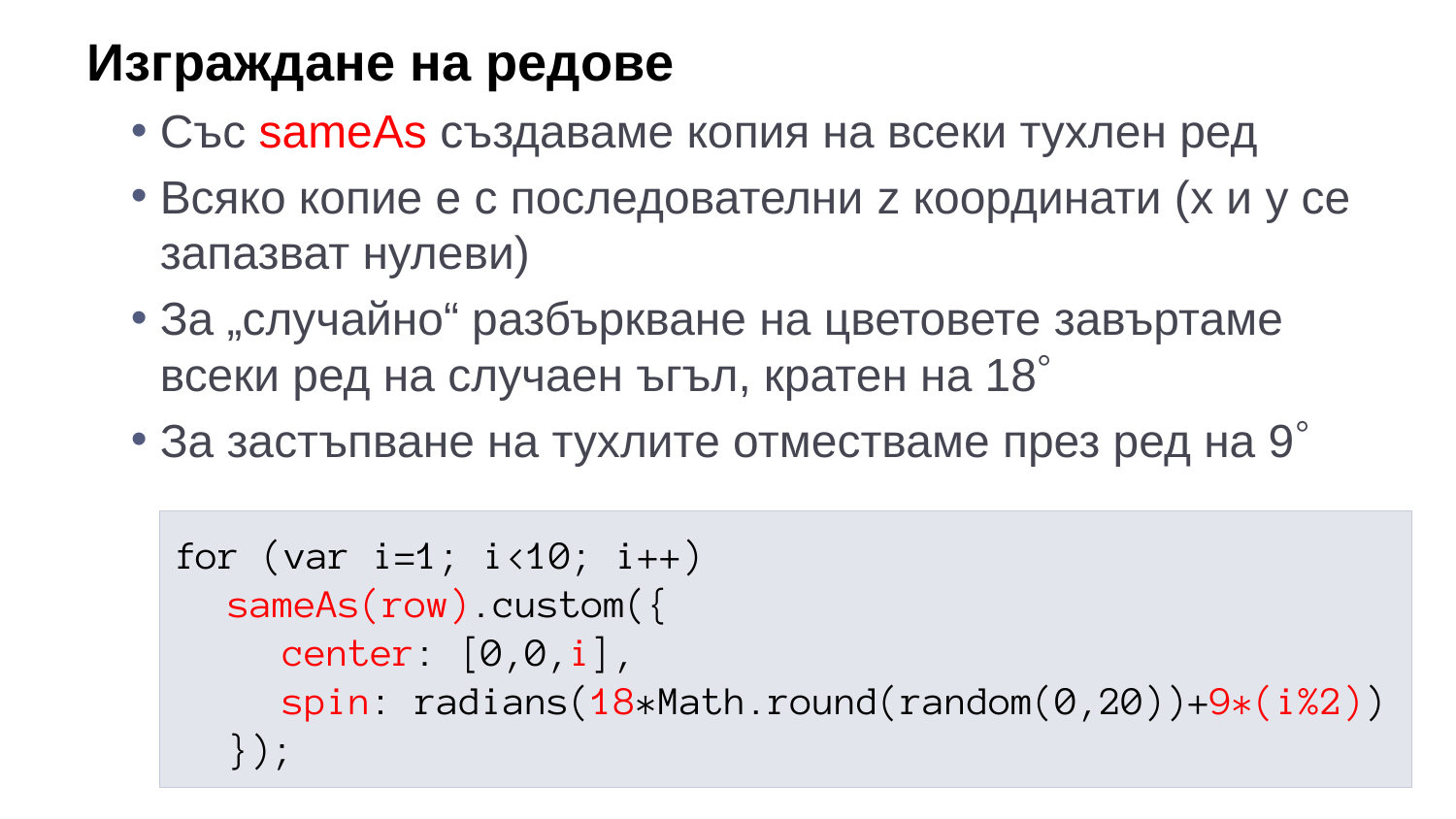

Изграждане на редове
Със sameAs създаваме копия на всеки тухлен ред
Всяко копие е с последователни z координати (x и y се запазват нулеви)
За „случайно“ разбъркване на цветовете завъртаме всеки ред на случаен ъгъл, кратен на 18°
За застъпване на тухлите отместваме през ред на 9°
for (var i=1; i<10; i++)
	sameAs(row).custom({
		center: [0,0,i],
		spin: radians(18*Math.round(random(0,20))+9*(i%2))
	});